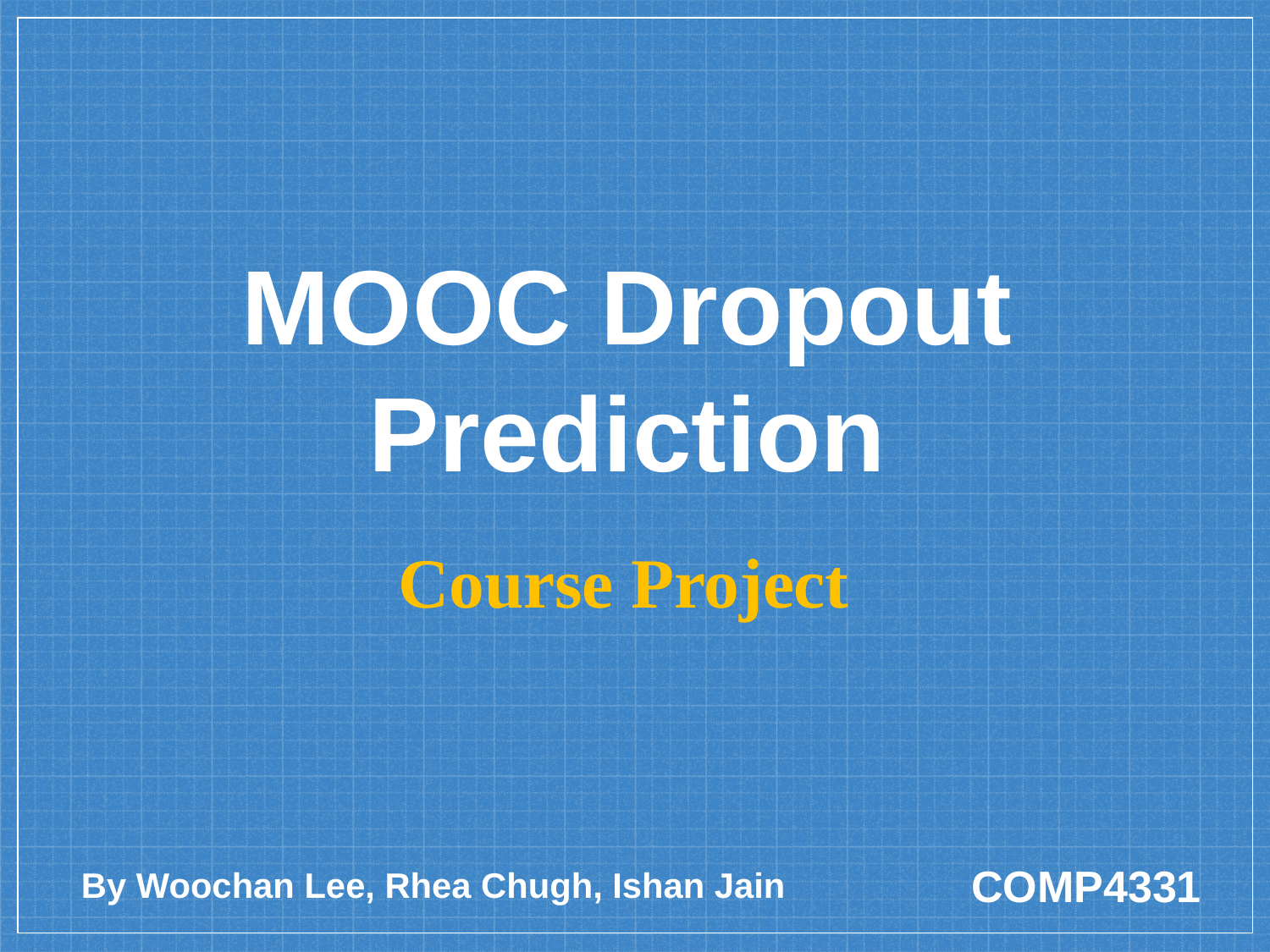

MOOC Dropout Prediction
Course Project
COMP4331
By Woochan Lee, Rhea Chugh, Ishan Jain